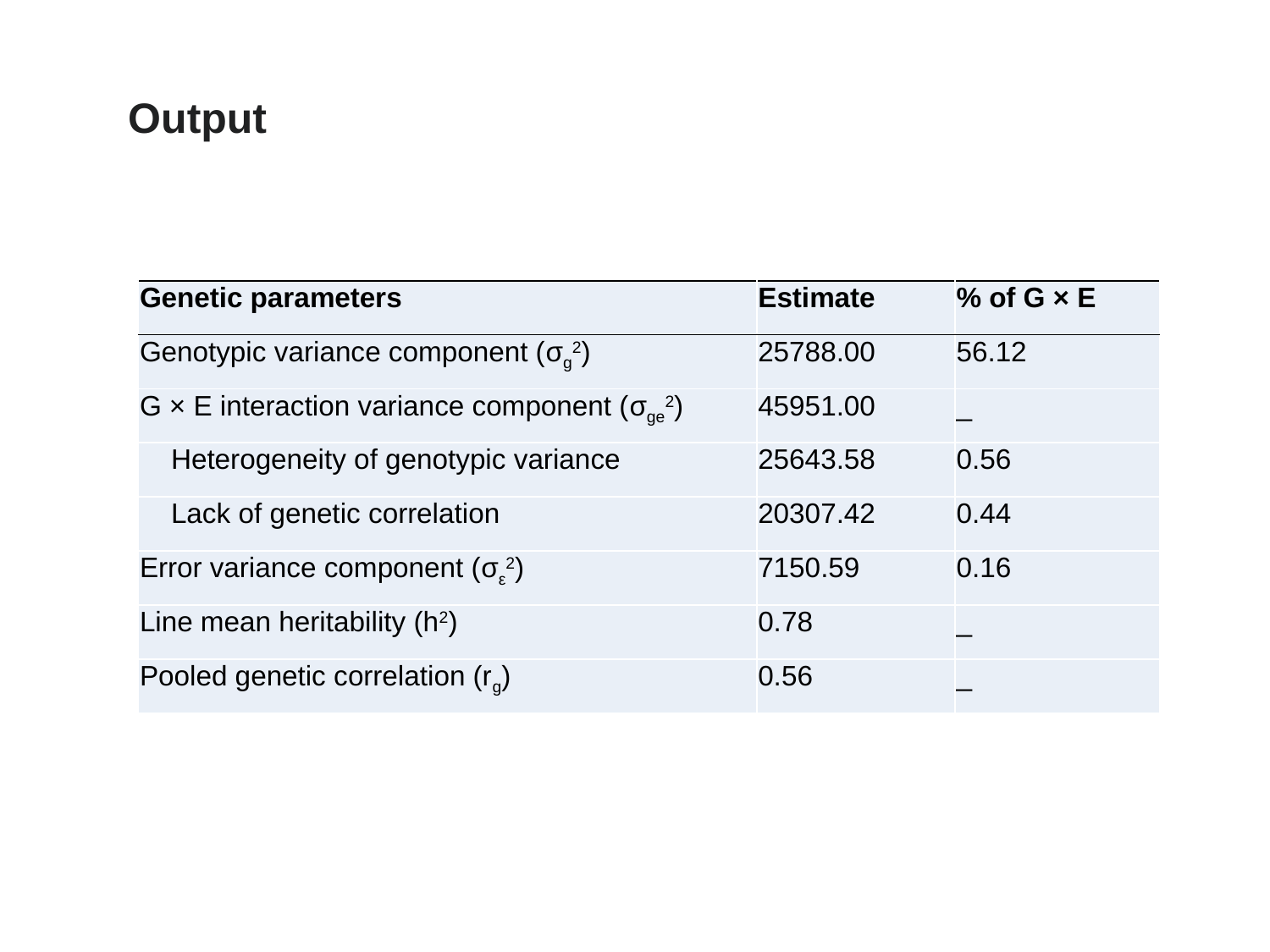

Output
| Genetic parameters | Estimate | % of G × E |
| --- | --- | --- |
| Genotypic variance component (σg2) | 25788.00 | 56.12 |
| G × E interaction variance component (σge2) | 45951.00 | \_ |
| Heterogeneity of genotypic variance | 25643.58 | 0.56 |
| Lack of genetic correlation | 20307.42 | 0.44 |
| Error variance component (σε2) | 7150.59 | 0.16 |
| Line mean heritability (h2) | 0.78 | \_ |
| Pooled genetic correlation (rg) | 0.56 | \_ |